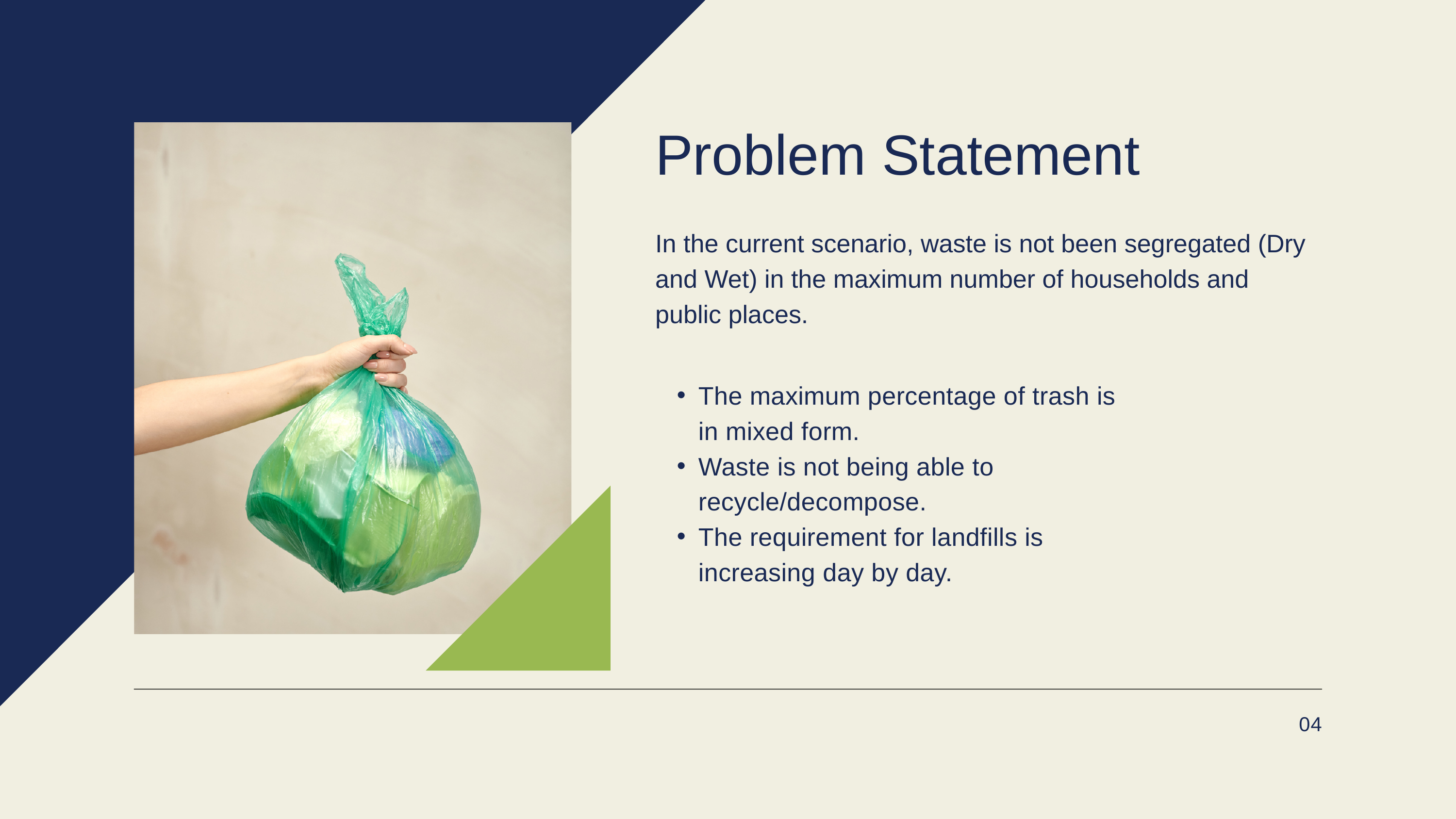

Problem Statement
In the current scenario, waste is not been segregated (Dry and Wet) in the maximum number of households and public places.
The maximum percentage of trash is in mixed form.
Waste is not being able to recycle/decompose.
The requirement for landfills is increasing day by day.

04